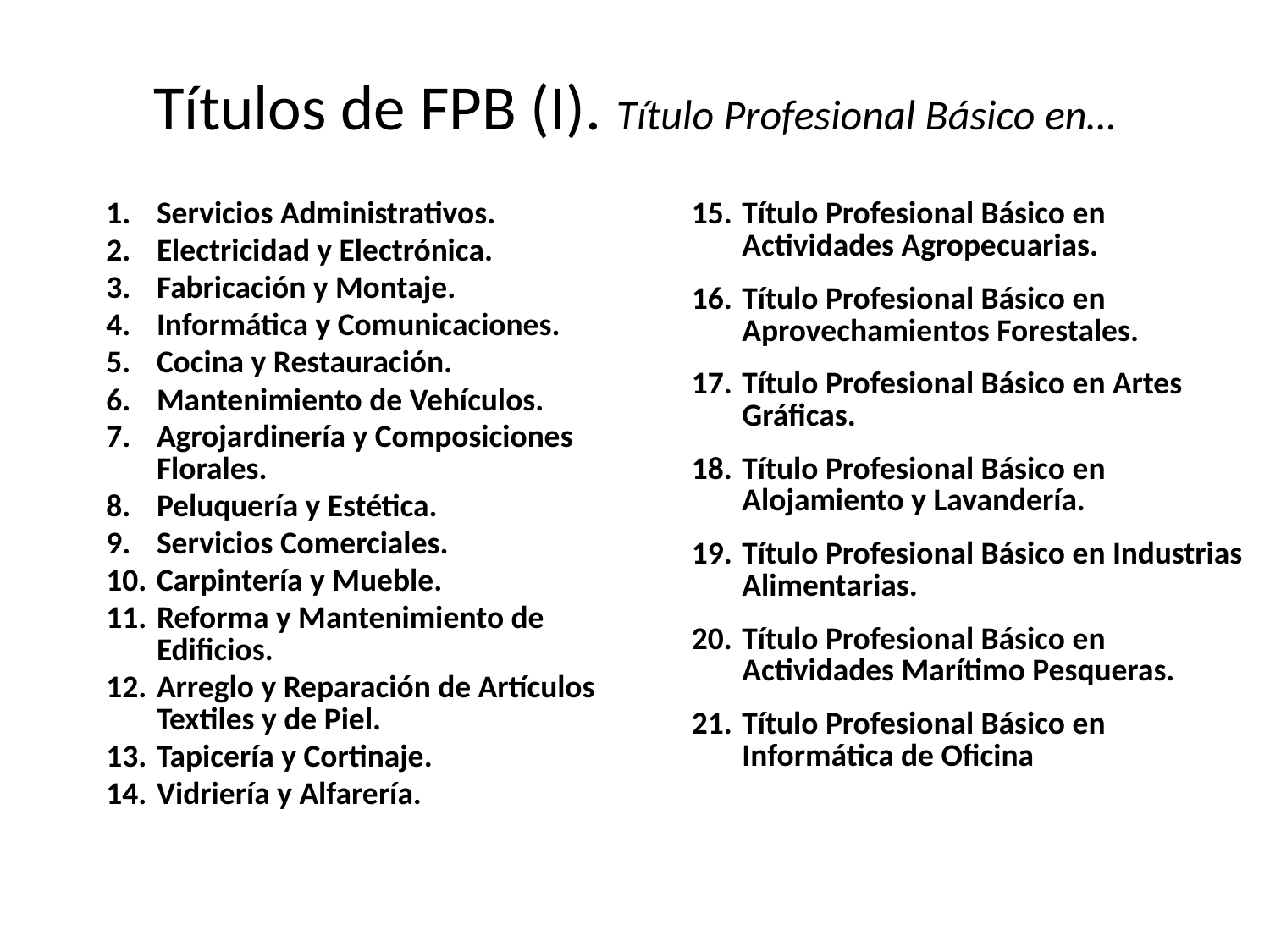

# Títulos de FPB (I). Título Profesional Básico en…
| Servicios Administrativos. Electricidad y Electrónica. Fabricación y Montaje. Informática y Comunicaciones. Cocina y Restauración. Mantenimiento de Vehículos. Agrojardinería y Composiciones Florales. Peluquería y Estética. Servicios Comerciales. Carpintería y Mueble. Reforma y Mantenimiento de Edificios. Arreglo y Reparación de Artículos Textiles y de Piel. Tapicería y Cortinaje. Vidriería y Alfarería. | Título Profesional Básico en Actividades Agropecuarias. Título Profesional Básico en Aprovechamientos Forestales. Título Profesional Básico en Artes Gráficas. Título Profesional Básico en Alojamiento y Lavandería. Título Profesional Básico en Industrias Alimentarias. Título Profesional Básico en Actividades Marítimo Pesqueras. Título Profesional Básico en Informática de Oficina |
| --- | --- |
36